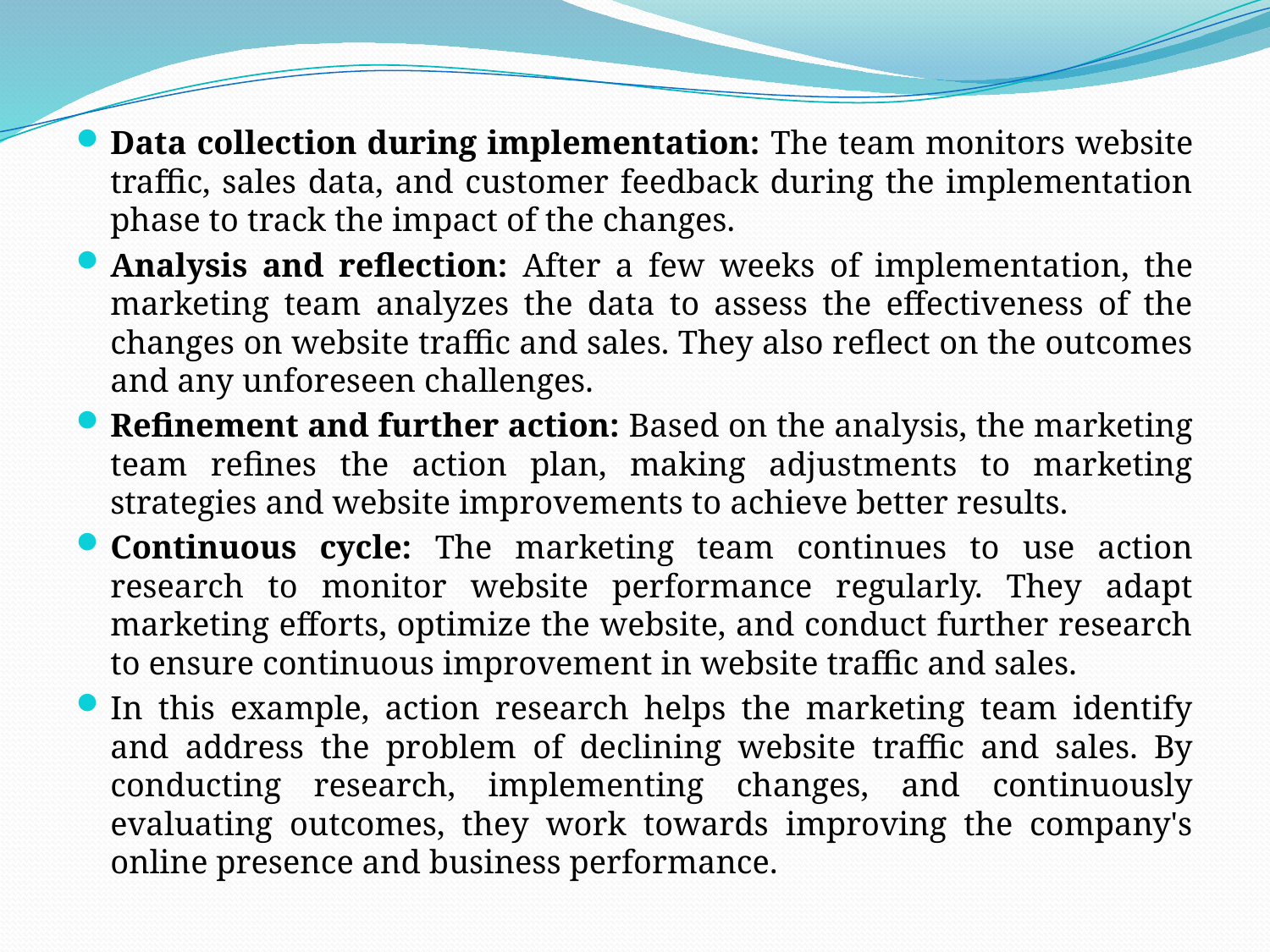

Data collection during implementation: The team monitors website traffic, sales data, and customer feedback during the implementation phase to track the impact of the changes.
Analysis and reflection: After a few weeks of implementation, the marketing team analyzes the data to assess the effectiveness of the changes on website traffic and sales. They also reflect on the outcomes and any unforeseen challenges.
Refinement and further action: Based on the analysis, the marketing team refines the action plan, making adjustments to marketing strategies and website improvements to achieve better results.
Continuous cycle: The marketing team continues to use action research to monitor website performance regularly. They adapt marketing efforts, optimize the website, and conduct further research to ensure continuous improvement in website traffic and sales.
In this example, action research helps the marketing team identify and address the problem of declining website traffic and sales. By conducting research, implementing changes, and continuously evaluating outcomes, they work towards improving the company's online presence and business performance.